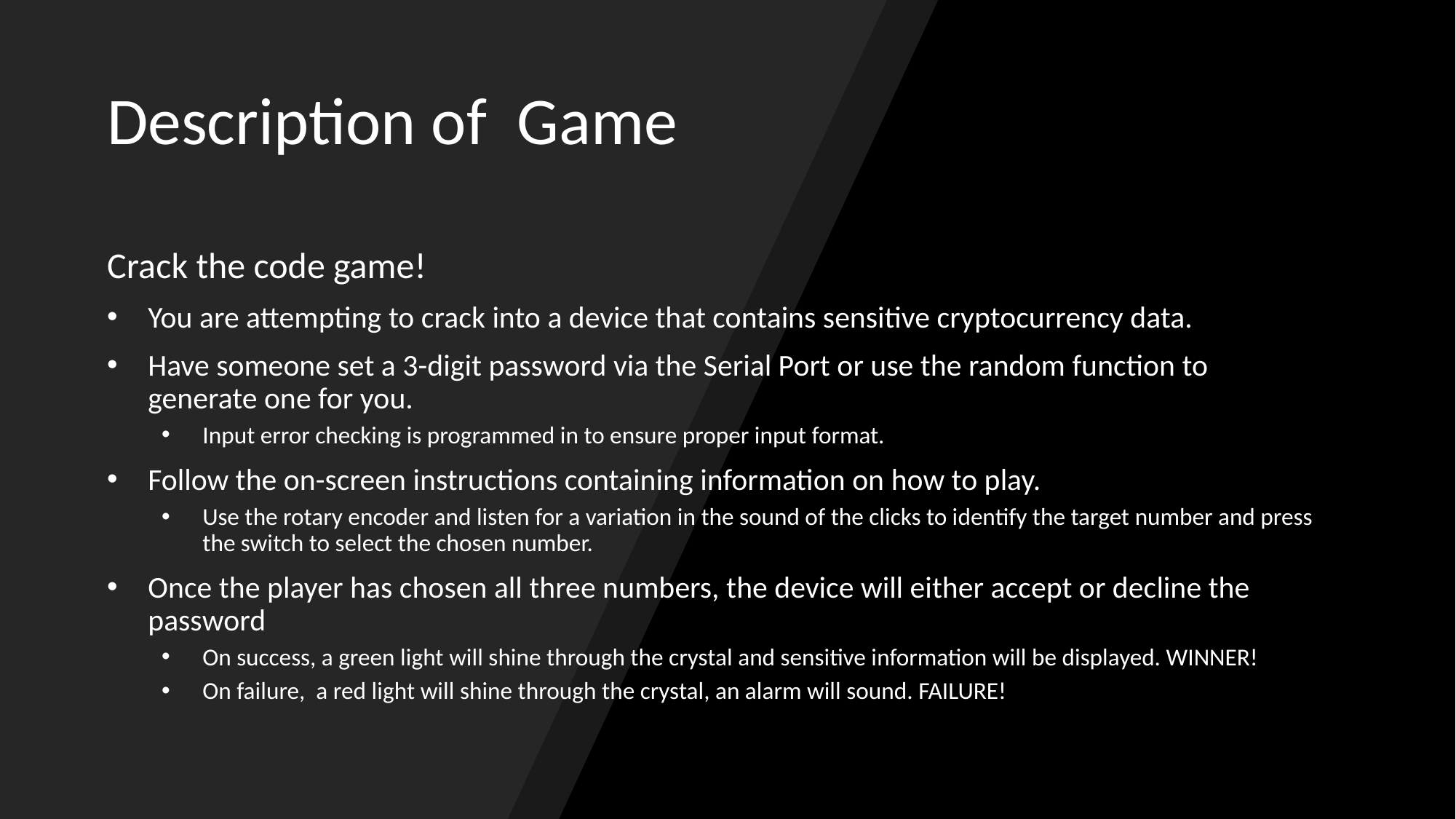

# Description of  Game
Crack the code game!
You are attempting to crack into a device that contains sensitive cryptocurrency data.
Have someone set a 3-digit password via the Serial Port or use the random function to generate one for you.
Input error checking is programmed in to ensure proper input format.
Follow the on-screen instructions containing information on how to play.
Use the rotary encoder and listen for a variation in the sound of the clicks to identify the target number and press the switch to select the chosen number.
Once the player has chosen all three numbers, the device will either accept or decline the password
On success, a green light will shine through the crystal and sensitive information will be displayed. WINNER!
On failure,  a red light will shine through the crystal, an alarm will sound. FAILURE!